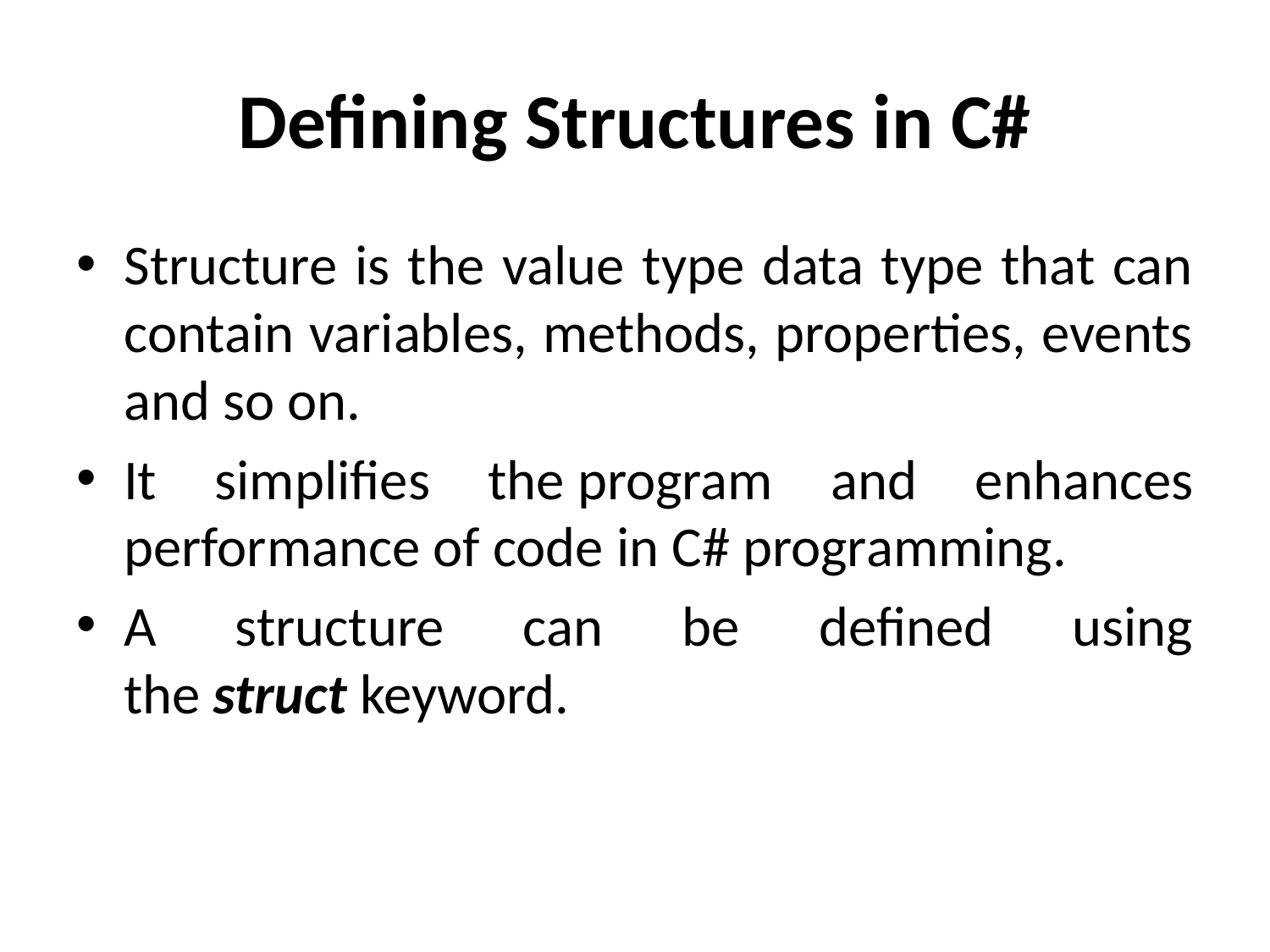

# Defining Structures in C#
Structure is the value type data type that can contain variables, methods, properties, events and so on.
It simplifies the program and enhances performance of code in C# programming.
A structure can be defined using the struct keyword.